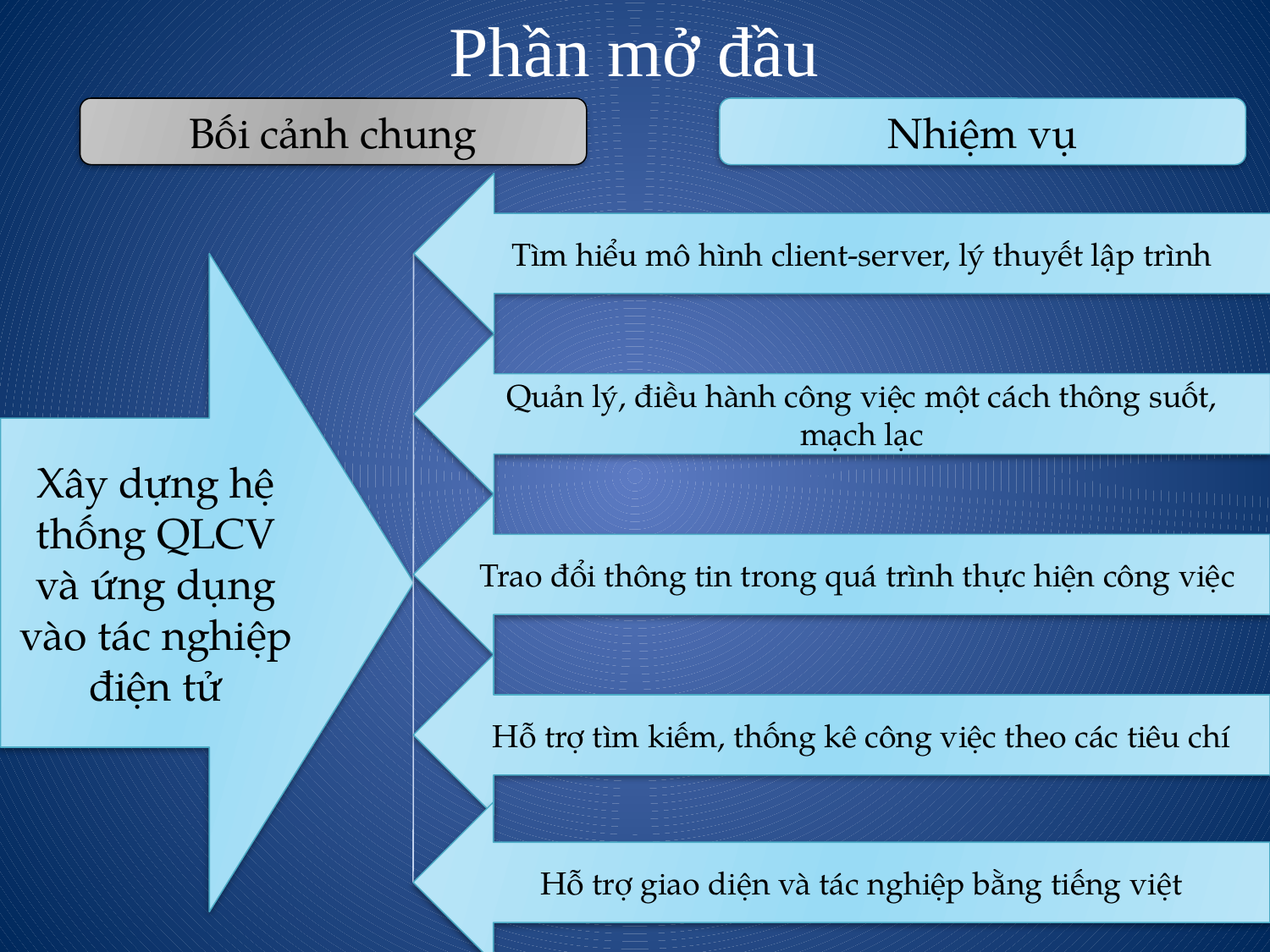

Phần mở đầu
Bối cảnh chung
Nhiệm vụ
Tìm hiểu mô hình client-server, lý thuyết lập trình
Tìm hiểu mô hình client-server, lý thuyết lập trình
Xây dựng hệ thống QLCV và ứng dụng vào tác nghiệp điện tử
Quản lý, điều hành công việc một cách thông suốt, mạch lạc
Trao đổi thông tin trong quá trình thực hiện công việc
Hỗ trợ tìm kiếm, thống kê công việc theo các tiêu chí
Hỗ trợ giao diện và tác nghiệp bằng tiếng việt
4